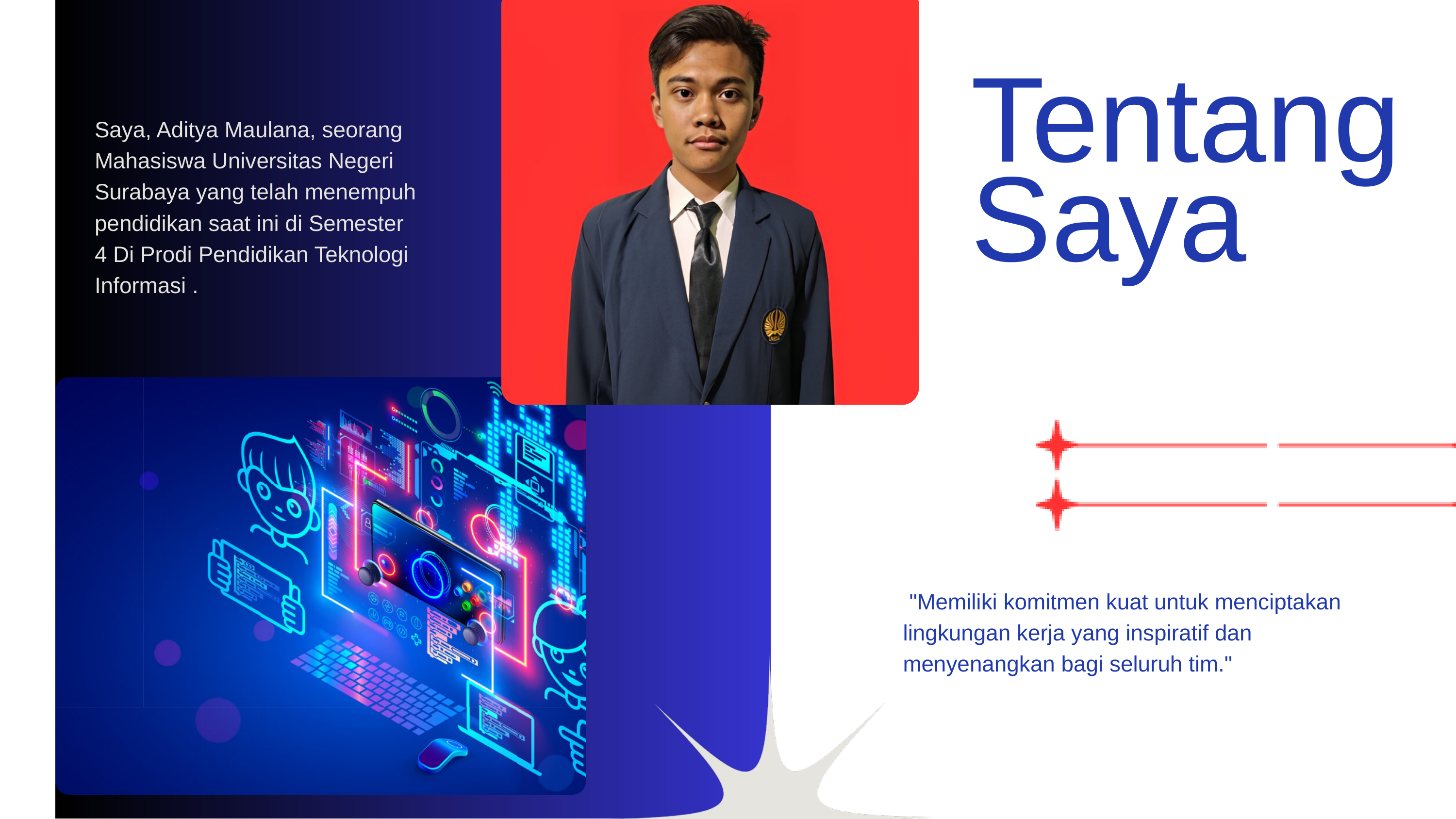

Tentang Saya
Saya, Aditya Maulana, seorang Mahasiswa Universitas Negeri Surabaya yang telah menempuh pendidikan saat ini di Semester 4 Di Prodi Pendidikan Teknologi Informasi .

 "Memiliki komitmen kuat untuk menciptakan lingkungan kerja yang inspiratif dan menyenangkan bagi seluruh tim."